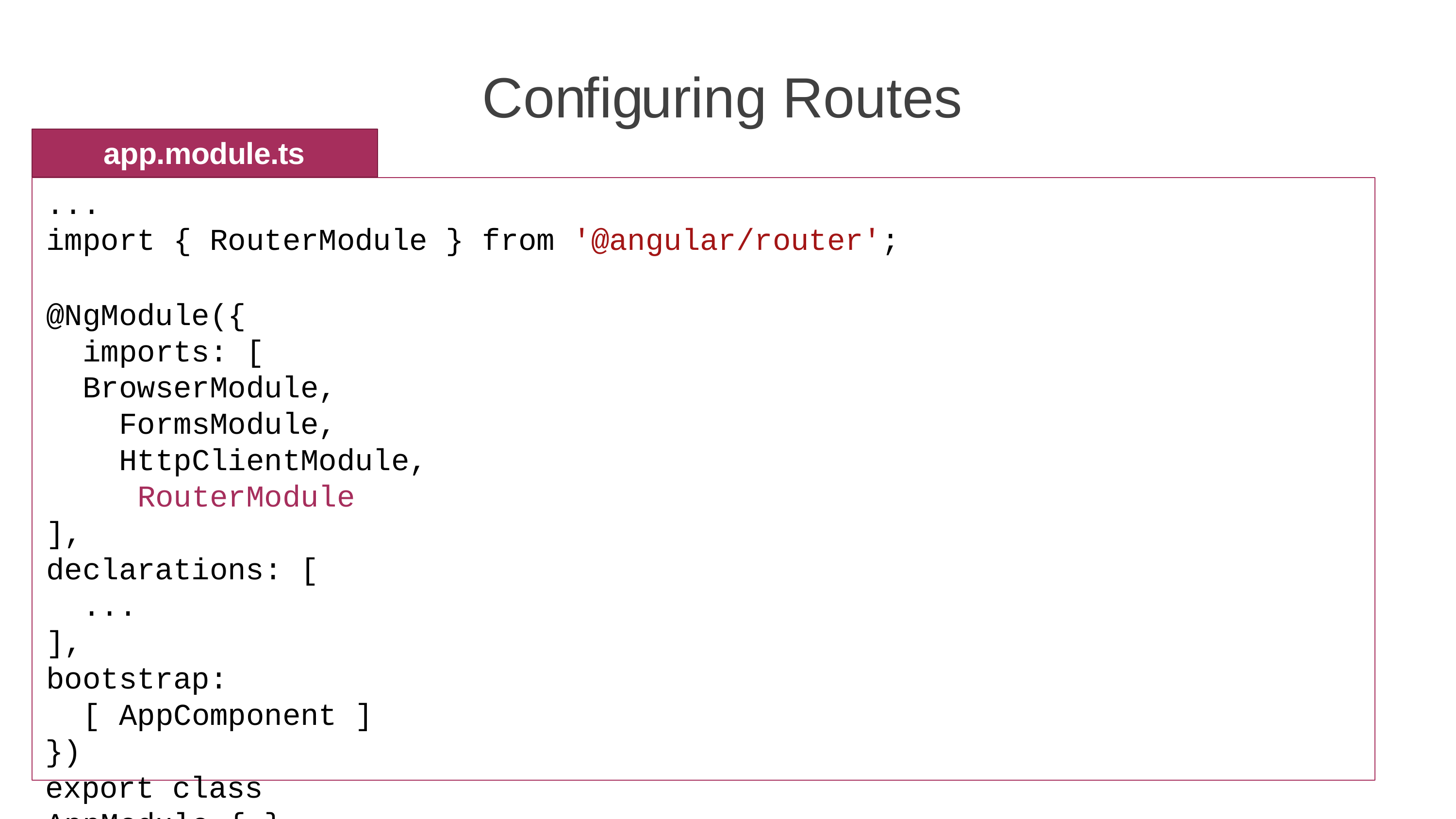

# Configuring Routes
app.module.ts
...
import { RouterModule } from '@angular/router';

@NgModule({  imports: [
BrowserModule,  FormsModule,  HttpClientModule,  RouterModule
],
declarations: [
...
],
bootstrap: [ AppComponent ]
})
export class AppModule { }

14